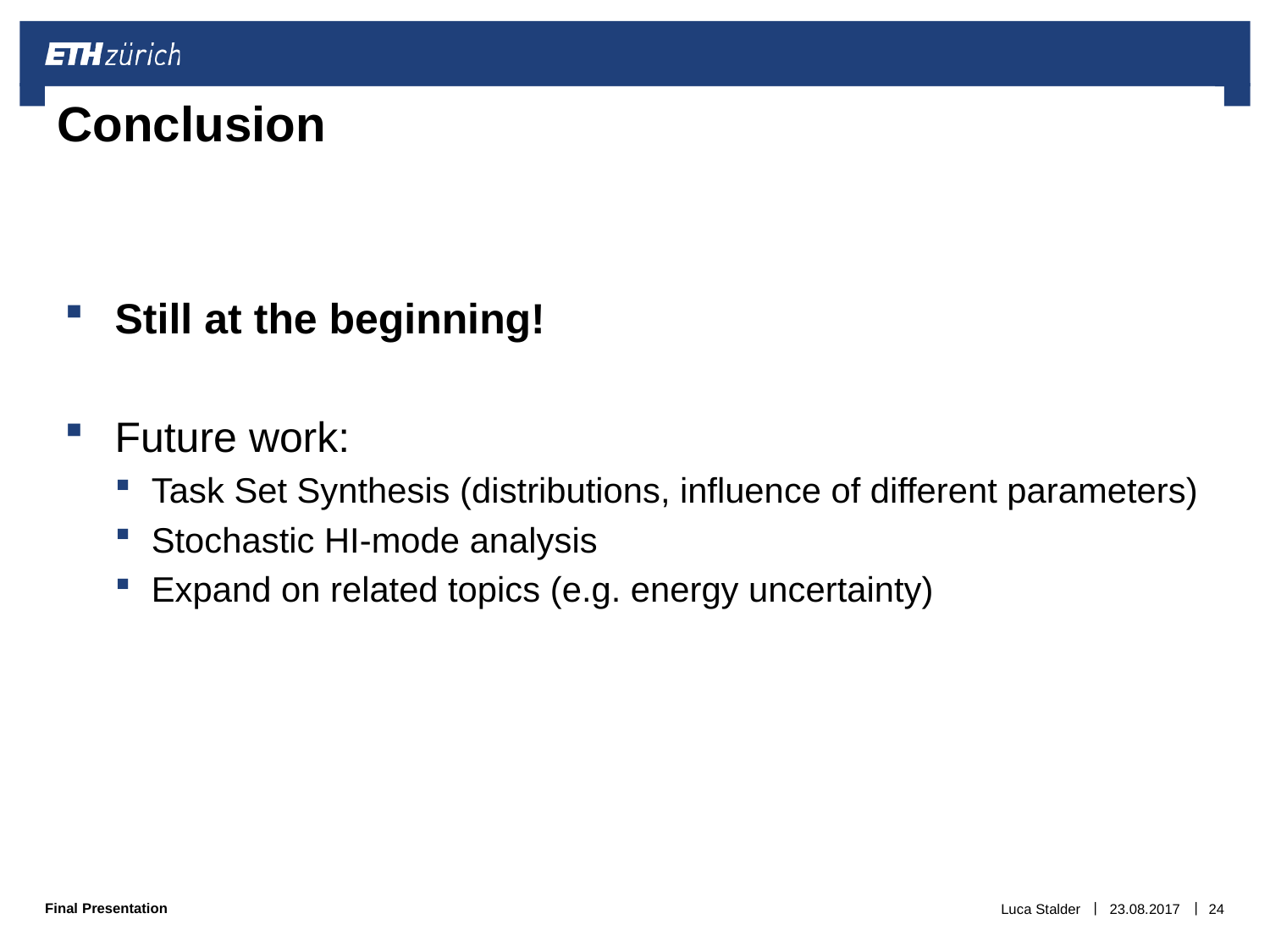

# Conclusion
Still at the beginning!

Future work:
Task Set Synthesis (distributions, influence of different parameters)
Stochastic HI-mode analysis
Expand on related topics (e.g. energy uncertainty)
Luca Stalder
23.08.2017
24